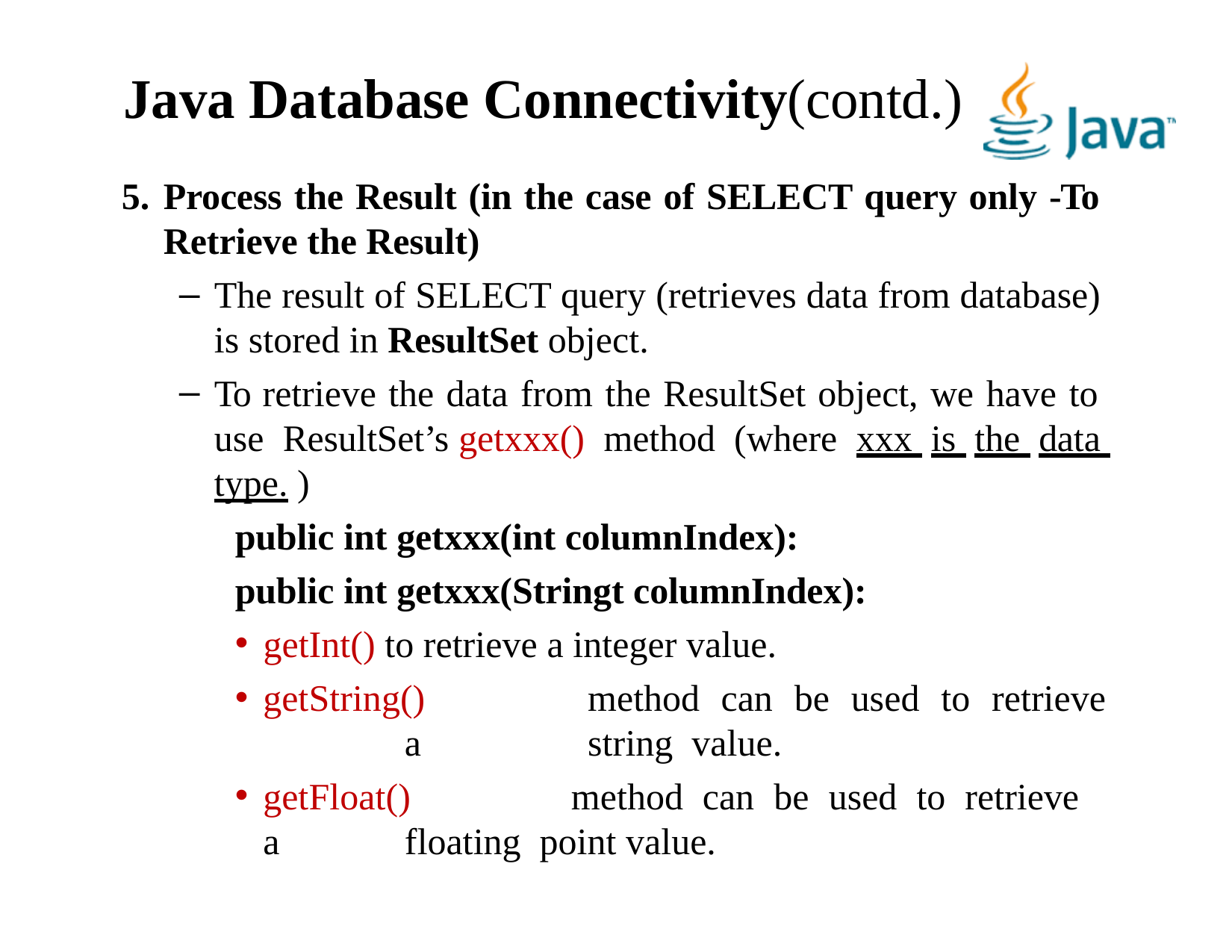

# Java Database Connectivity(contd.)
Process the Result (in the case of SELECT query only -To  Retrieve the Result)
The result of SELECT query (retrieves data from database)  is stored in ResultSet object.
To retrieve the data from the ResultSet object, we have to  use ResultSet’s getxxx() method (where xxx is the data  type. )
public int getxxx(int columnIndex):
public int getxxx(Stringt columnIndex):
getInt() to retrieve a integer value.
getString()	method	can	be	used	to	retrieve	a	string  value.
getFloat()	method	can	be	used	to	retrieve	a	floating  point value.